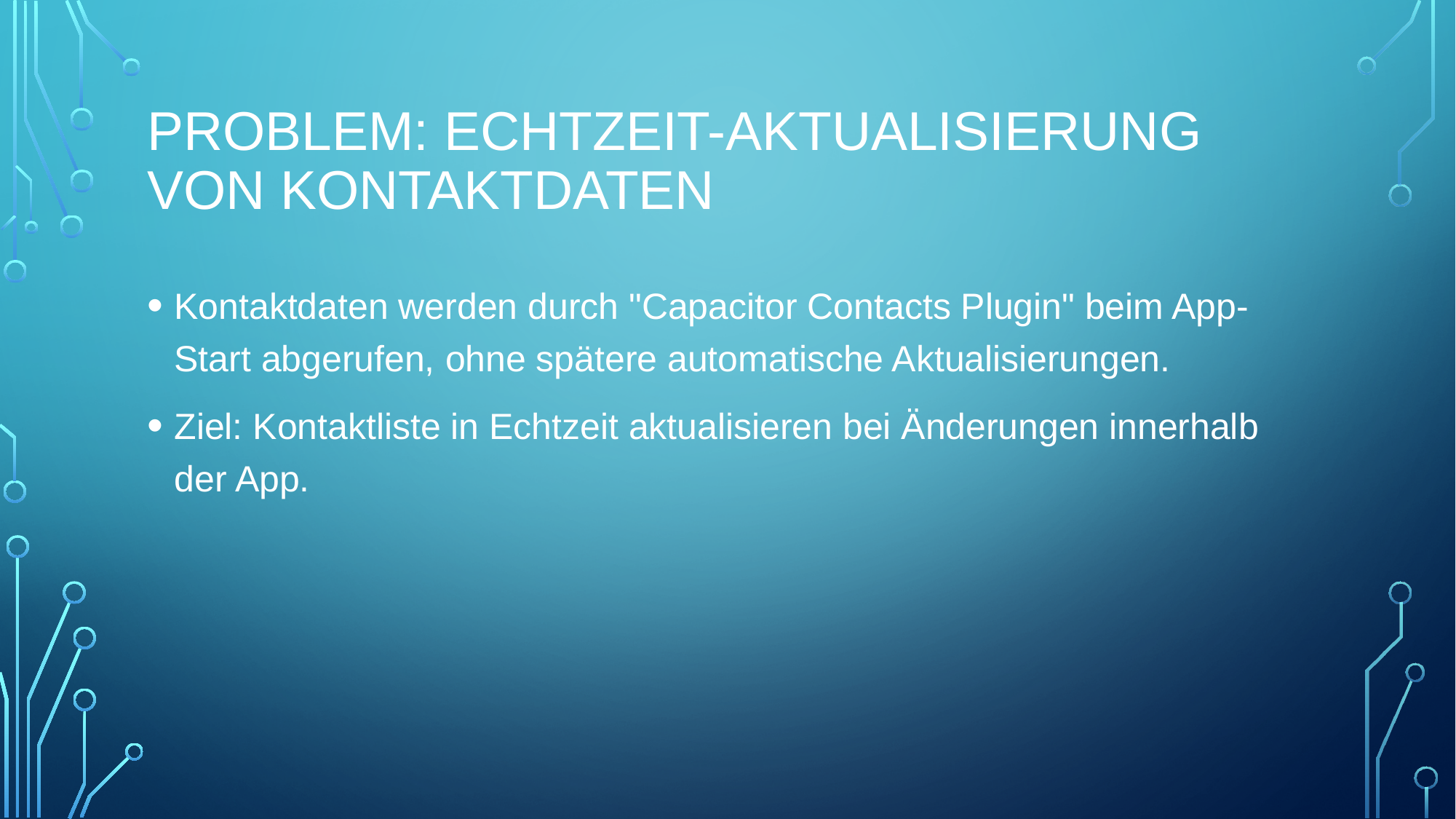

# Problem: Echtzeit-Aktualisierung von Kontaktdaten
Kontaktdaten werden durch "Capacitor Contacts Plugin" beim App-Start abgerufen, ohne spätere automatische Aktualisierungen.
Ziel: Kontaktliste in Echtzeit aktualisieren bei Änderungen innerhalb der App.